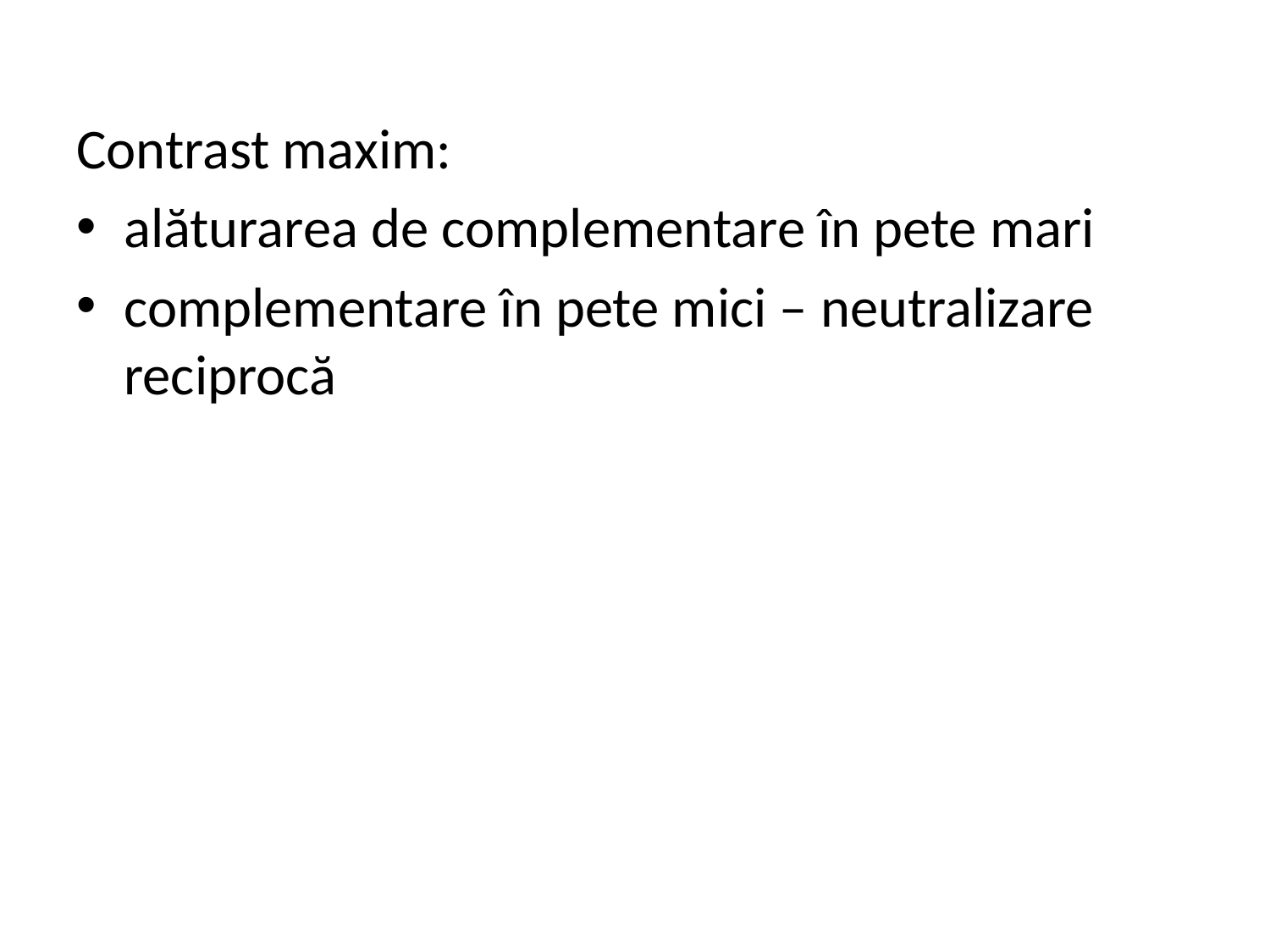

Contrast maxim:
alăturarea de complementare în pete mari
complementare în pete mici – neutralizare reciprocă